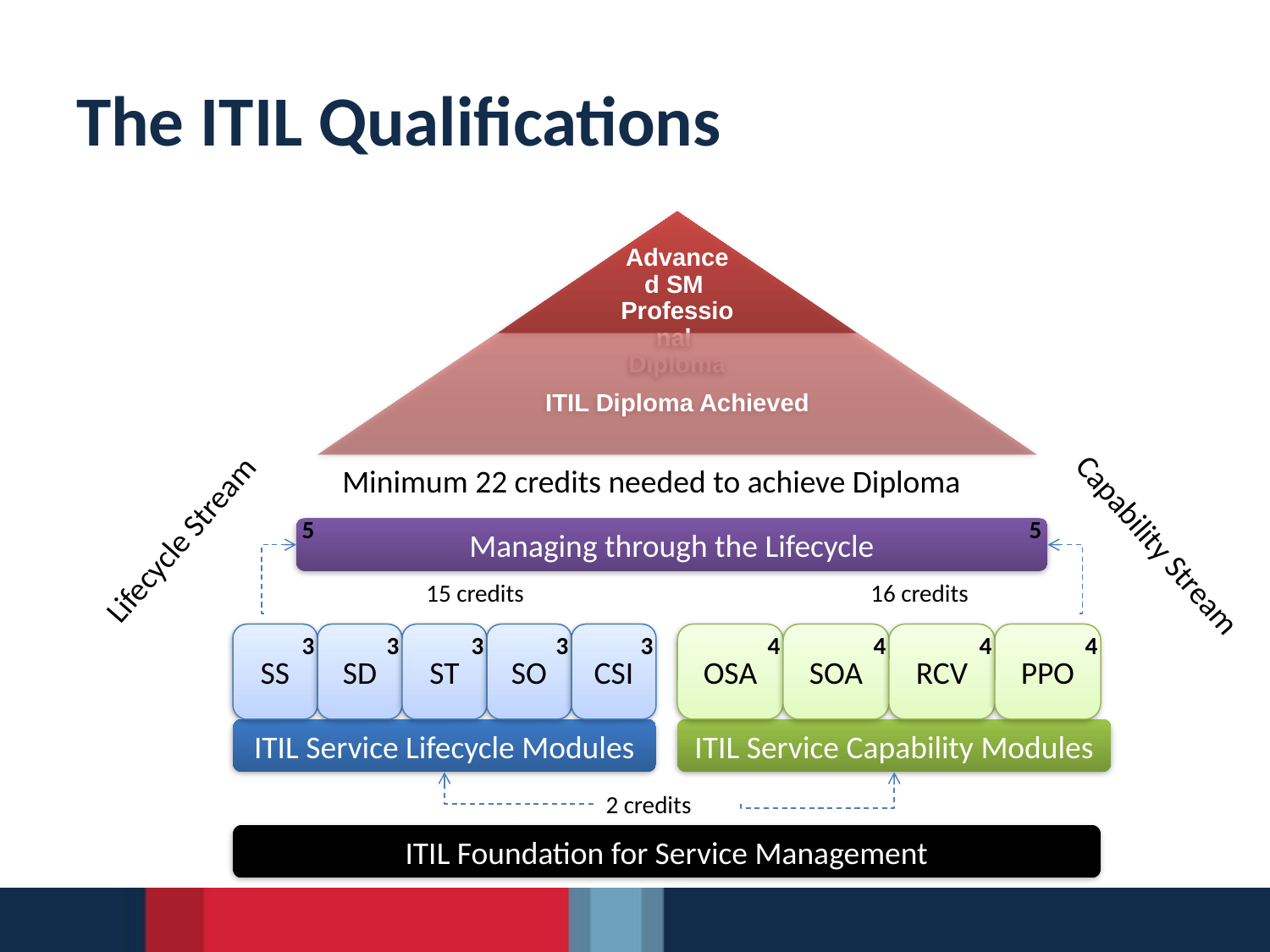

# The ITIL Qualifications

Advanced SM
Professional  Diploma
ITIL Diploma Achieved
Minimum 22 credits needed to achieve Diploma
5
5
Lifecycle Stream
Managing through the Lifecycle
Capability Stream
15 credits
16 credits
3
3
3
3
SS
SD
ST
SO
CSI
3
OSA
4
SOA
4
RCV
4
PPO
4
ITIL Service Lifecycle Modules
ITIL Service Capability Modules
2 credits
ITIL Foundation for Service Management